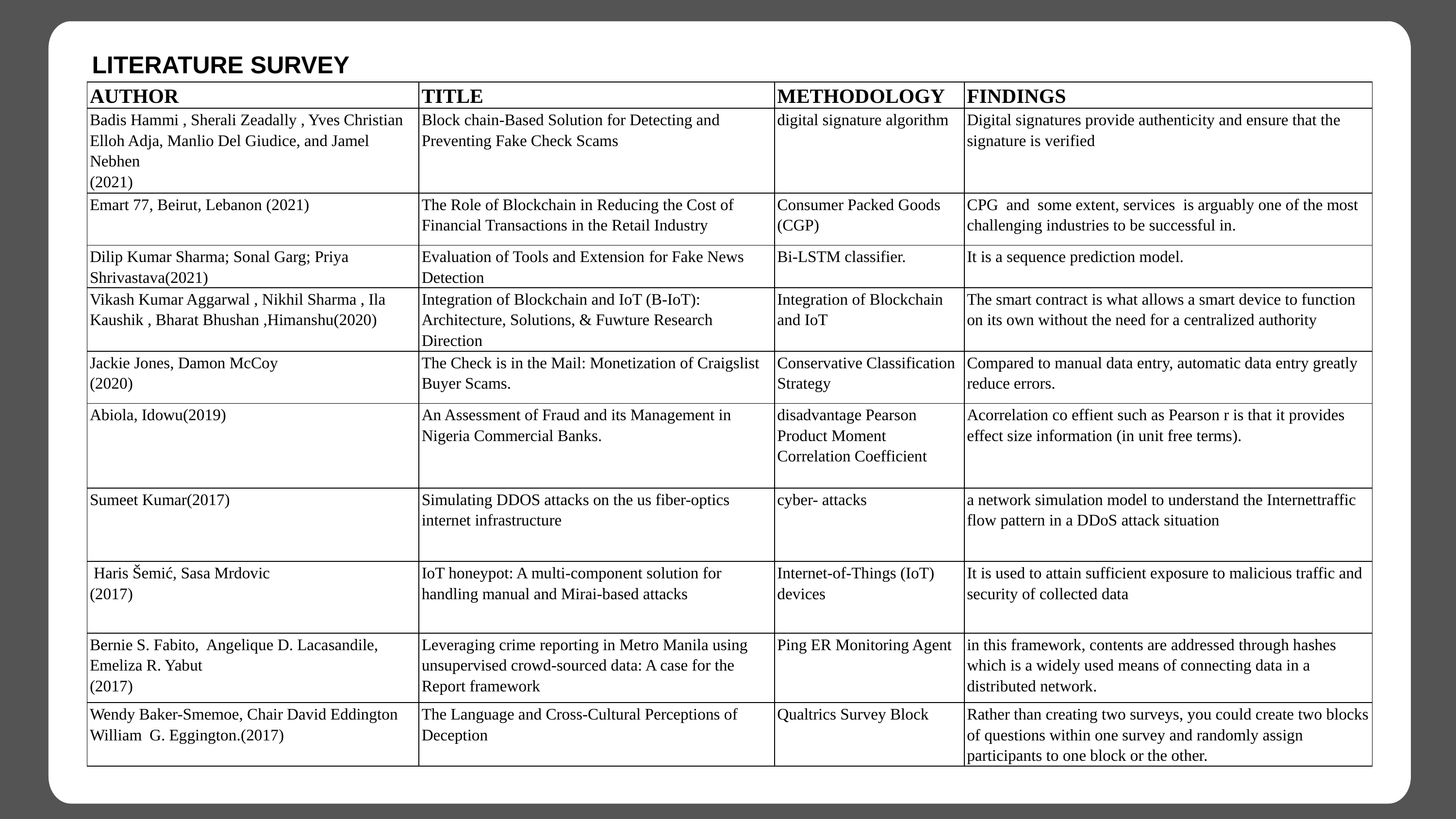

LITERATURE SURVEY
| AUTHOR | TITLE | METHODOLOGY | FINDINGS |
| --- | --- | --- | --- |
| Badis Hammi , Sherali Zeadally , Yves Christian Elloh Adja, Manlio Del Giudice, and Jamel Nebhen (2021) | Block chain-Based Solution for Detecting and Preventing Fake Check Scams | digital signature algorithm | Digital signatures provide authenticity and ensure that the signature is verified |
| Emart 77, Beirut, Lebanon (2021) | The Role of Blockchain in Reducing the Cost of Financial Transactions in the Retail Industry | Consumer Packed Goods (CGP) | CPG and some extent, services is arguably one of the most challenging industries to be successful in. |
| Dilip Kumar Sharma; Sonal Garg; Priya Shrivastava(2021) | Evaluation of Tools and Extension for Fake News Detection | Bi-LSTM classifier. | It is a sequence prediction model. |
| Vikash Kumar Aggarwal , Nikhil Sharma , Ila Kaushik , Bharat Bhushan ,Himanshu(2020) | Integration of Blockchain and IoT (B-IoT): Architecture, Solutions, & Fuwture Research Direction | Integration of Blockchain and IoT | The smart contract is what allows a smart device to function on its own without the need for a centralized authority |
| Jackie Jones, Damon McCoy (2020) | The Check is in the Mail: Monetization of Craigslist Buyer Scams. | Conservative Classification Strategy | Compared to manual data entry, automatic data entry greatly reduce errors. |
| Abiola, Idowu(2019) | An Assessment of Fraud and its Management in Nigeria Commercial Banks. | disadvantage Pearson Product Moment Correlation Coefficient | Acorrelation co effient such as Pearson r is that it provides effect size information (in unit free terms). |
| Sumeet Kumar(2017) | Simulating DDOS attacks on the us fiber-optics internet infrastructure | cyber- attacks | a network simulation model to understand the Internettraffic flow pattern in a DDoS attack situation |
| Haris Šemić, Sasa Mrdovic (2017) | IoT honeypot: A multi-component solution for handling manual and Mirai-based attacks | Internet-of-Things (IoT) devices | It is used to attain sufficient exposure to malicious traffic and security of collected data |
| Bernie S. Fabito, Angelique D. Lacasandile, Emeliza R. Yabut (2017) | Leveraging crime reporting in Metro Manila using unsupervised crowd-sourced data: A case for the Report framework | Ping ER Monitoring Agent | in this framework, contents are addressed through hashes which is a widely used means of connecting data in a distributed network. |
| Wendy Baker-Smemoe, Chair David Eddington William G. Eggington.(2017) | The Language and Cross-Cultural Perceptions of Deception | Qualtrics Survey Block | Rather than creating two surveys, you could create two blocks of questions within one survey and randomly assign participants to one block or the other. |